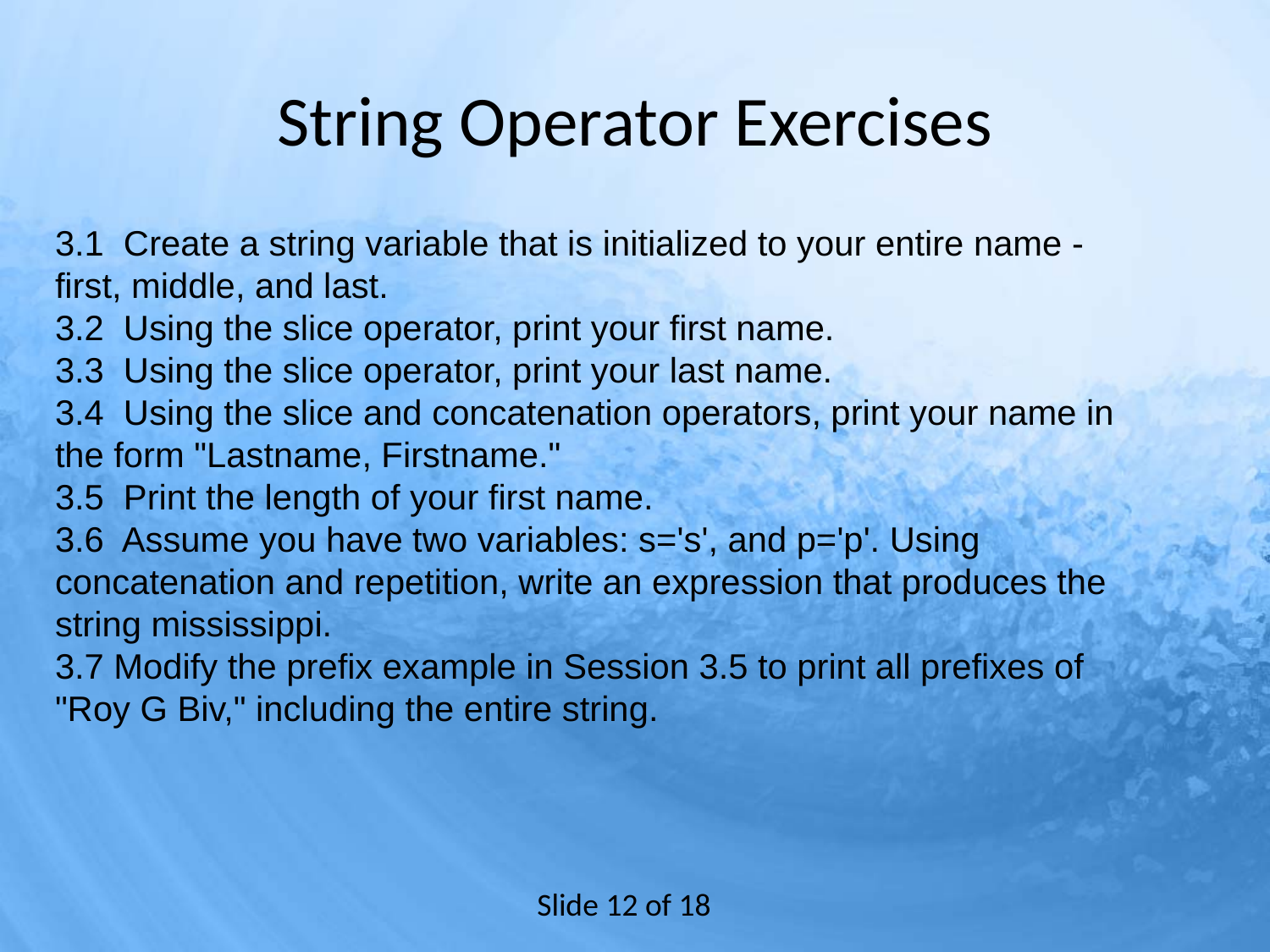

# String Operator Exercises
3.1  Create a string variable that is initialized to your entire name - first, middle, and last.
3.2  Using the slice operator, print your first name.
3.3  Using the slice operator, print your last name.
3.4  Using the slice and concatenation operators, print your name in the form "Lastname, Firstname."
3.5  Print the length of your first name.
3.6  Assume you have two variables: s='s', and p='p'. Using concatenation and repetition, write an expression that produces the string mississippi.
3.7 Modify the prefix example in Session 3.5 to print all prefixes of "Roy G Biv," including the entire string.